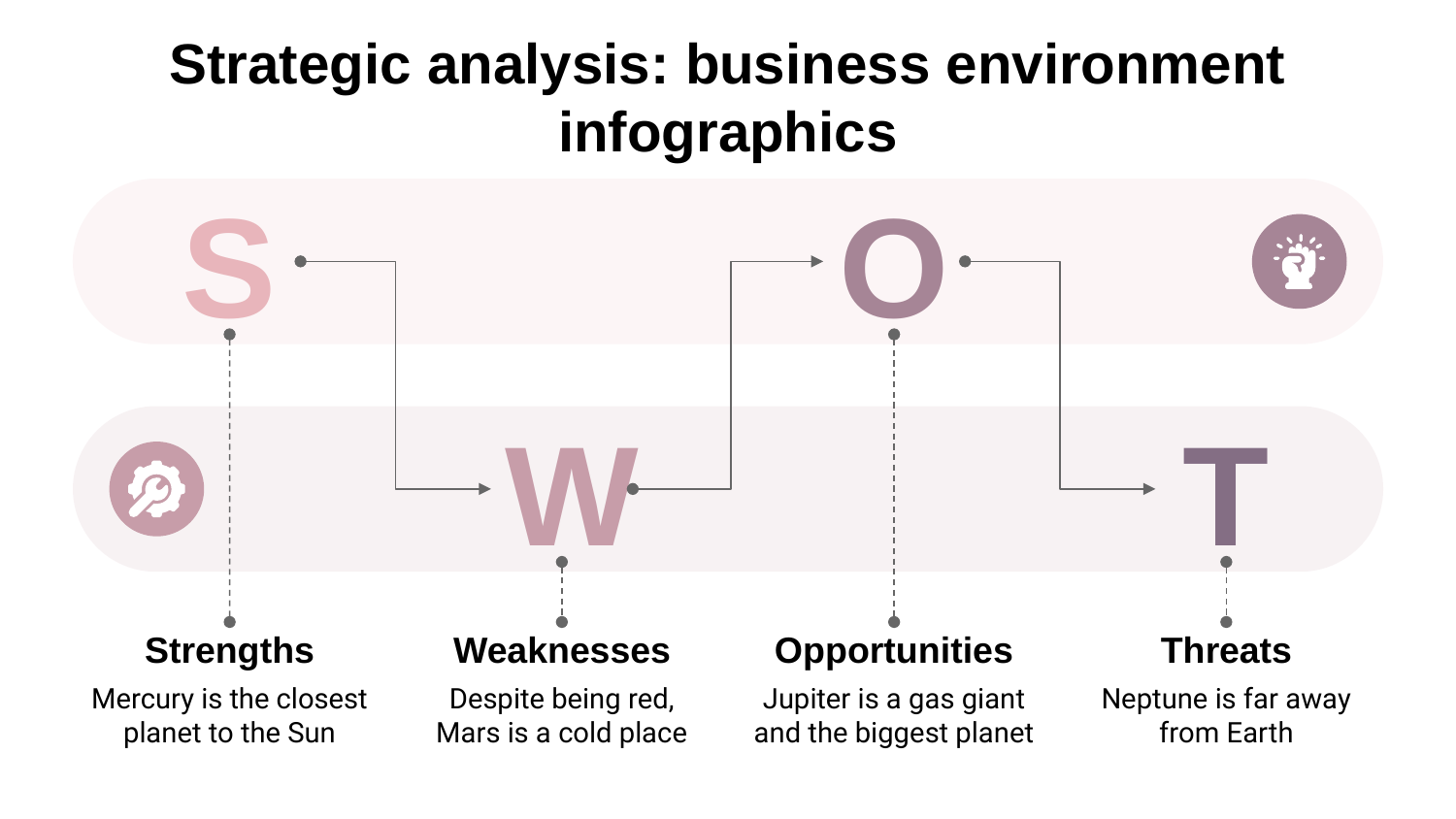

# Strategic analysis: business environment infographics

S
Strengths
Mercury is the closest planet to the Sun
O
Opportunities
Jupiter is a gas giant and the biggest planet

W
Weaknesses
Despite being red, Mars is a cold place
T
Threats
Neptune is far away from Earth